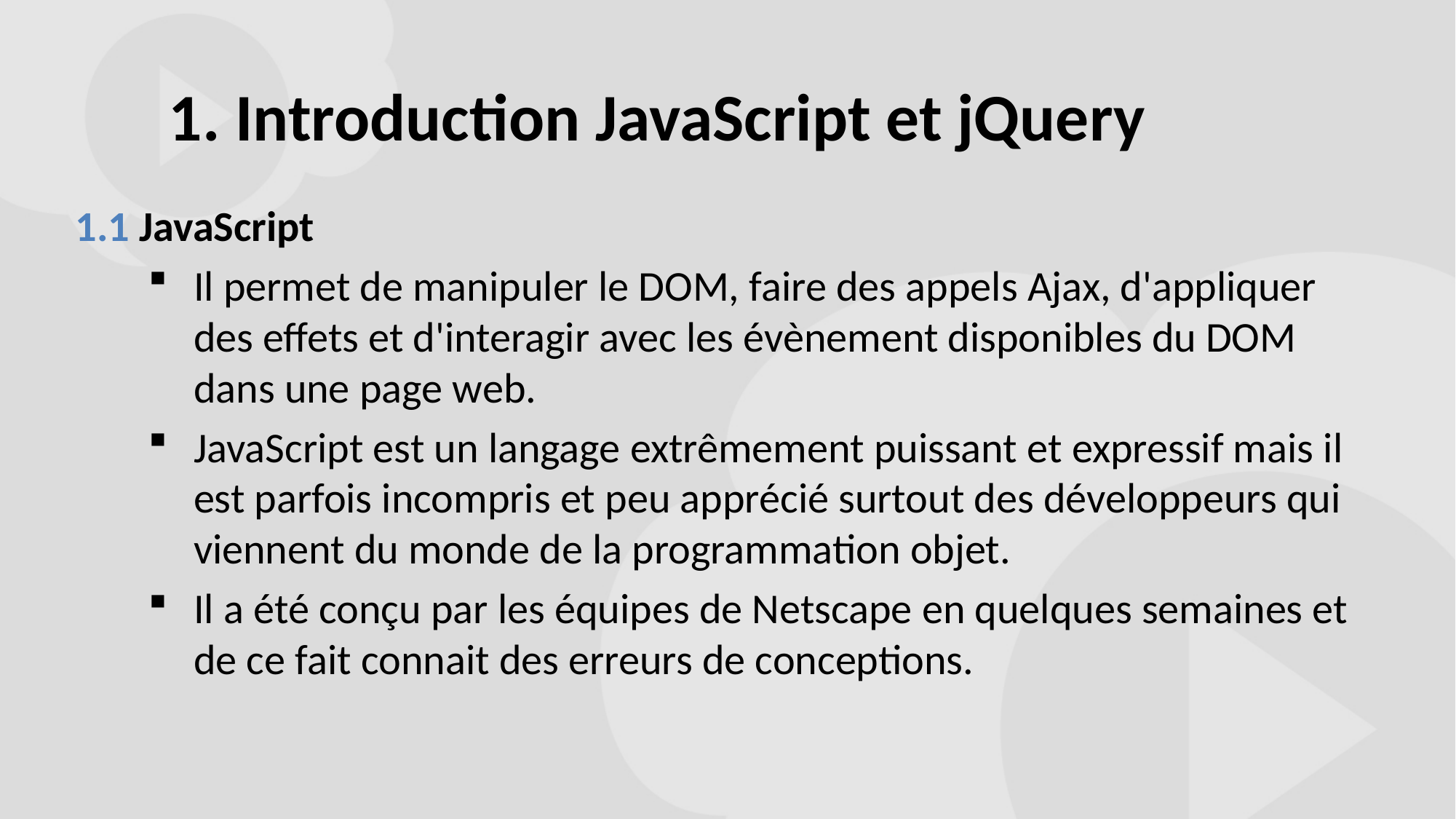

# 1. Introduction JavaScript et jQuery
1.1 JavaScript
Il permet de manipuler le DOM, faire des appels Ajax, d'appliquer des effets et d'interagir avec les évènement disponibles du DOM dans une page web.
JavaScript est un langage extrêmement puissant et expressif mais il est parfois incompris et peu apprécié surtout des développeurs qui viennent du monde de la programmation objet.
Il a été conçu par les équipes de Netscape en quelques semaines et de ce fait connait des erreurs de conceptions.